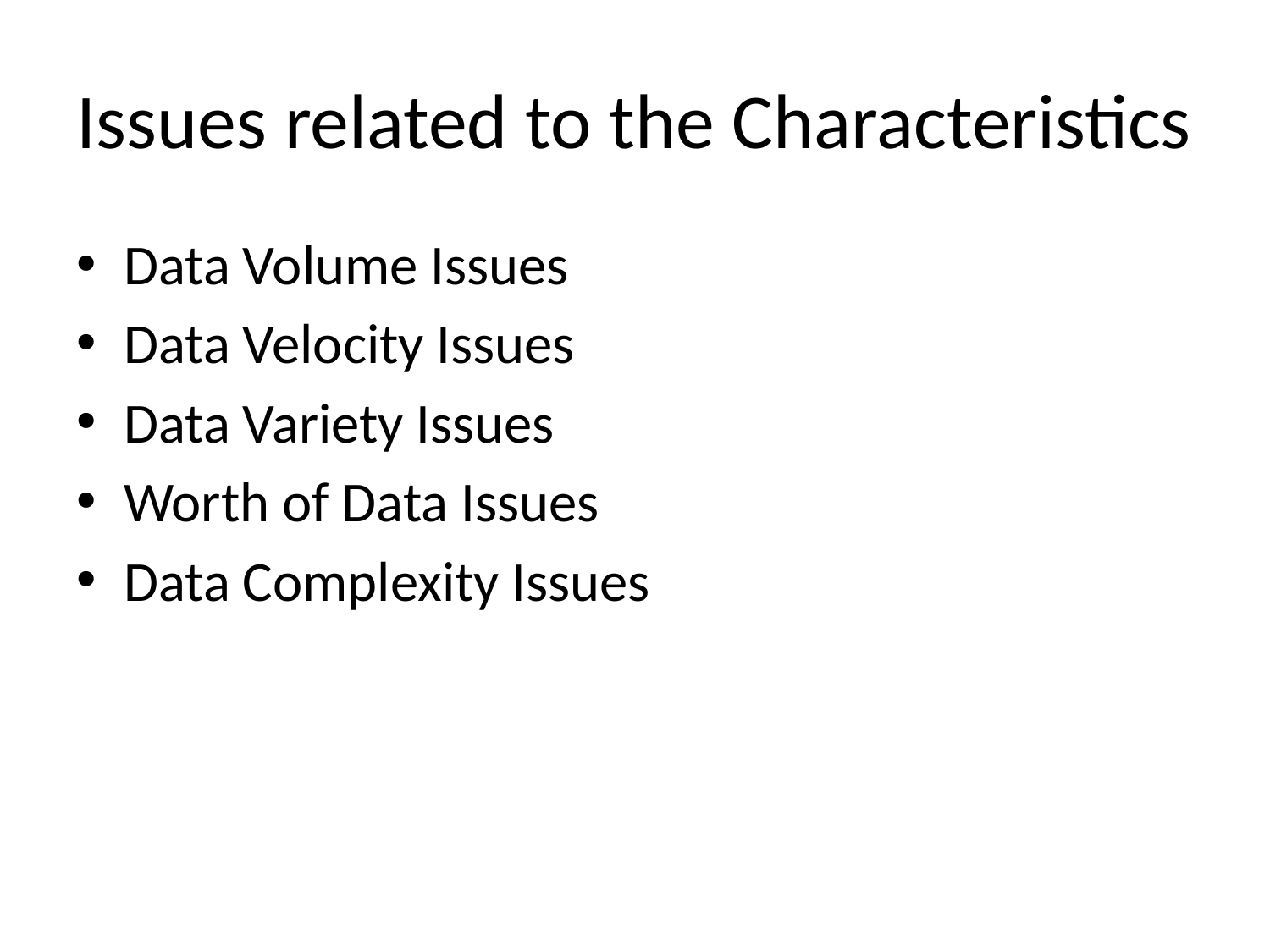

# Issues related to the Characteristics
Data Volume Issues
Data Velocity Issues
Data Variety Issues
Worth of Data Issues
Data Complexity Issues